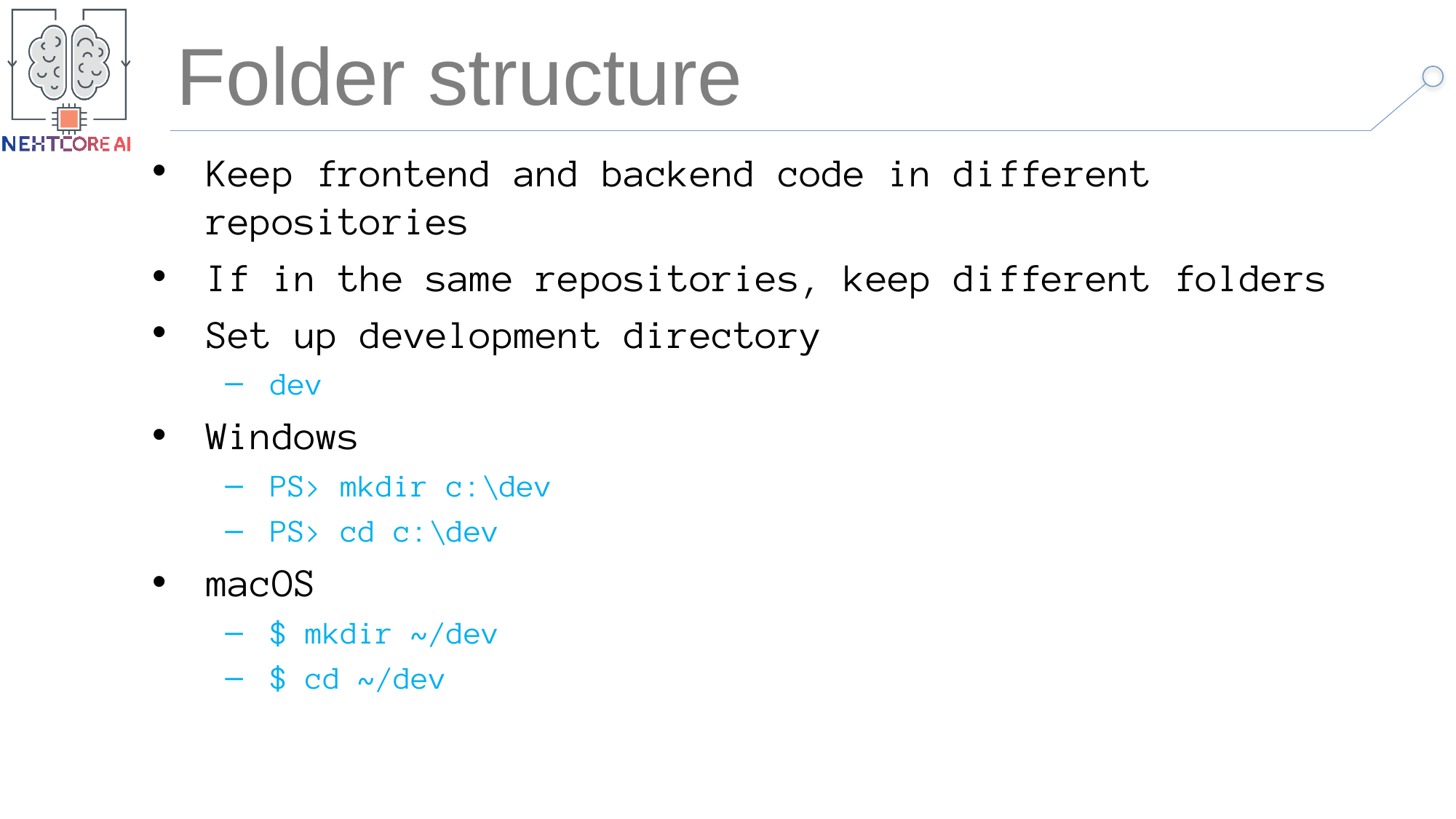

# Folder structure
Keep frontend and backend code in different repositories
If in the same repositories, keep different folders
Set up development directory
dev
Windows
PS> mkdir c:\dev
PS> cd c:\dev
macOS
$ mkdir ~/dev
$ cd ~/dev